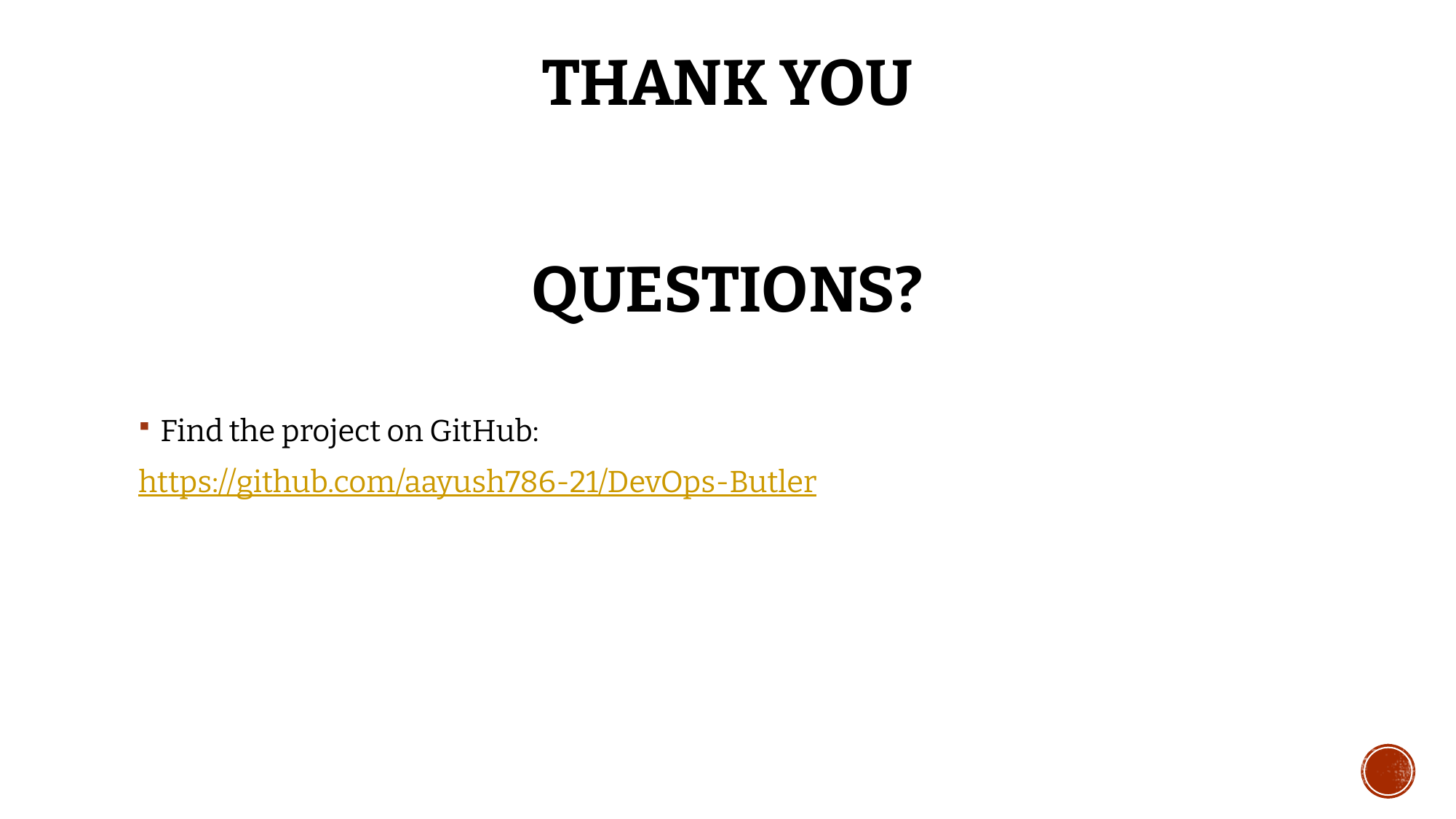

# Thank You Questions?

Find the project on GitHub:
https://github.com/aayush786-21/DevOps-Butler